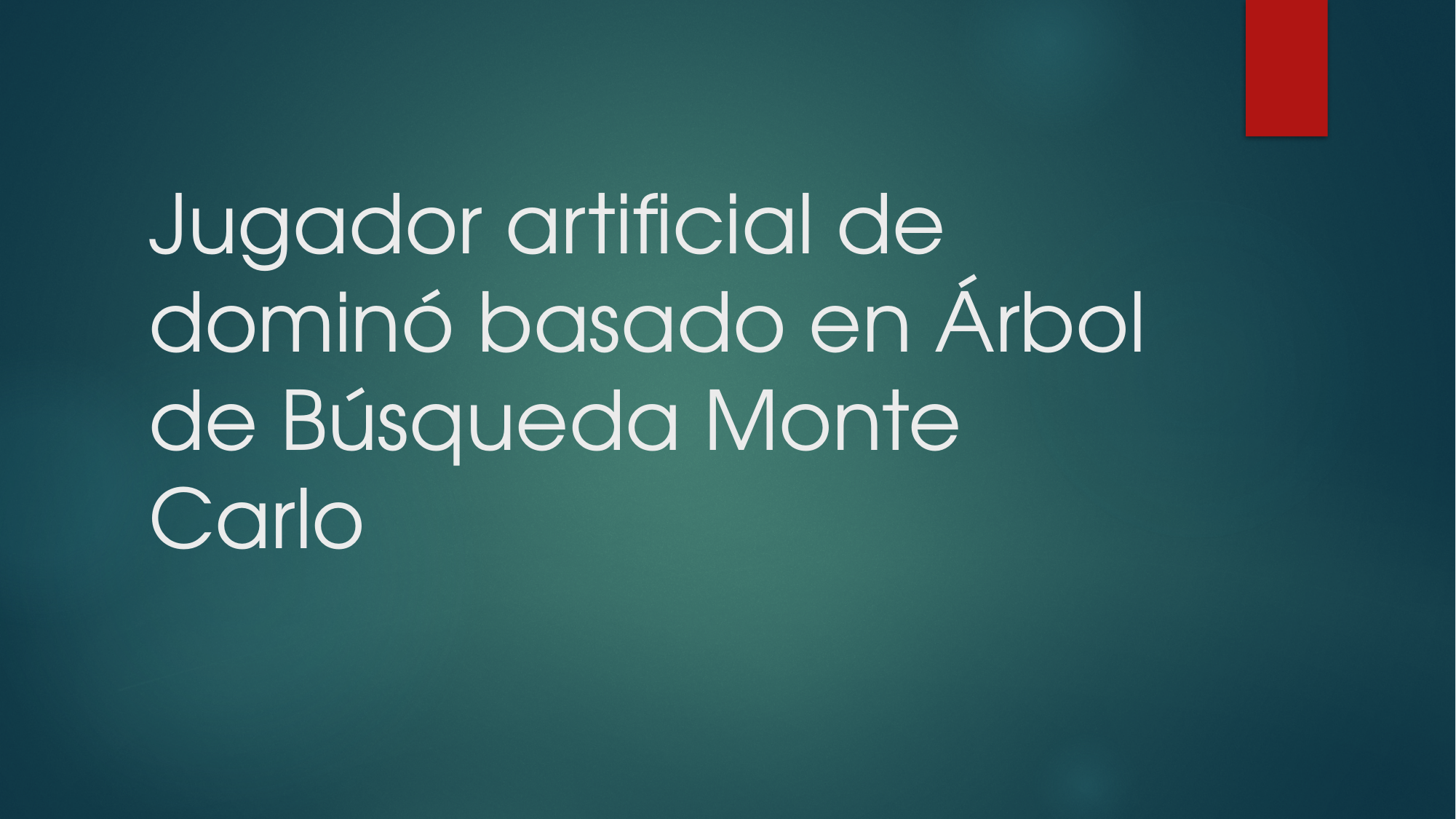

# Jugador artificial de dominó basado en Árbol de Búsqueda Monte Carlo